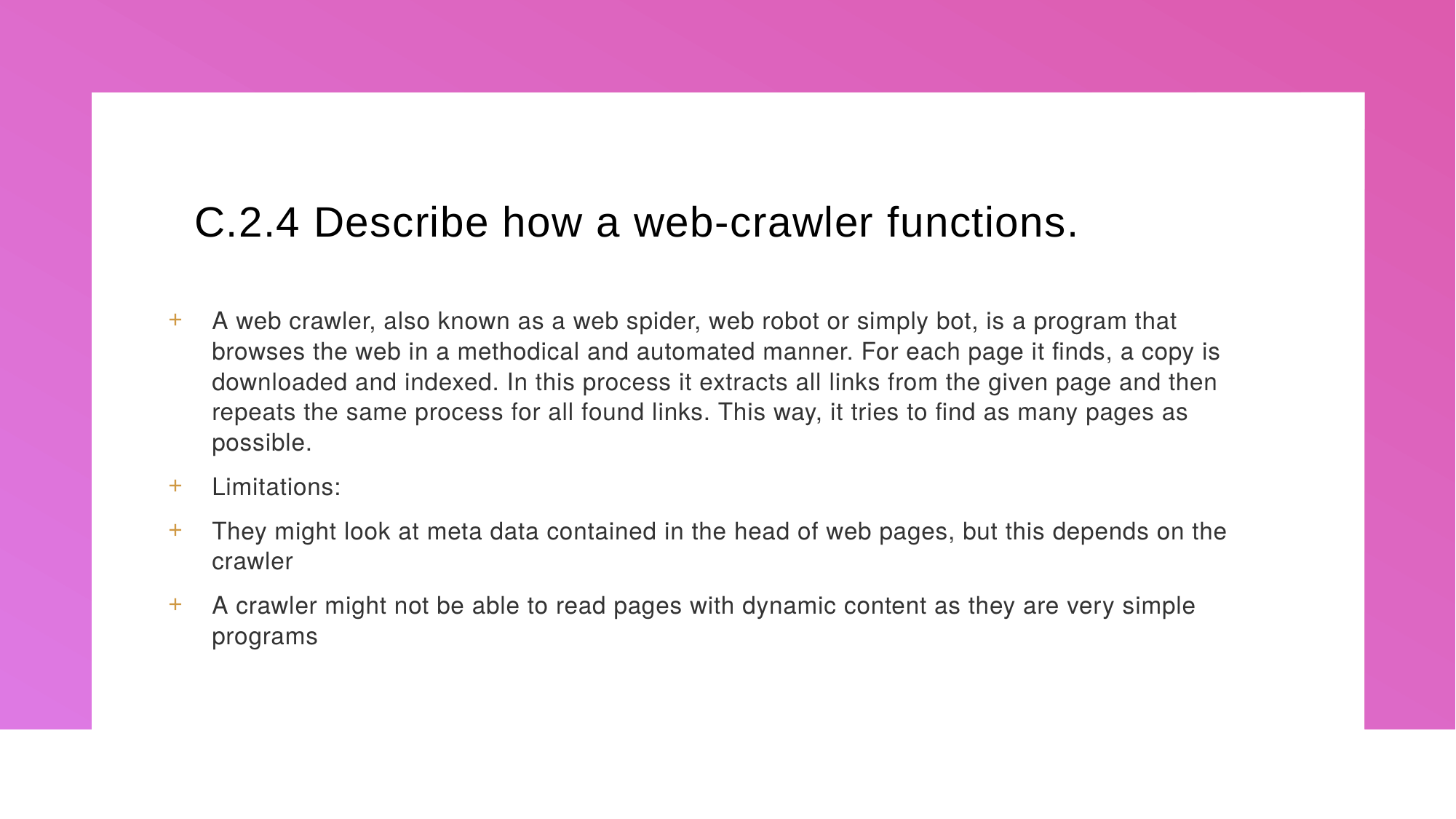

# C.2.4 Describe how a web-crawler functions.
A web crawler, also known as a web spider, web robot or simply bot, is a program that browses the web in a methodical and automated manner. For each page it finds, a copy is downloaded and indexed. In this process it extracts all links from the given page and then repeats the same process for all found links. This way, it tries to find as many pages as possible.
Limitations:
They might look at meta data contained in the head of web pages, but this depends on the crawler
A crawler might not be able to read pages with dynamic content as they are very simple programs